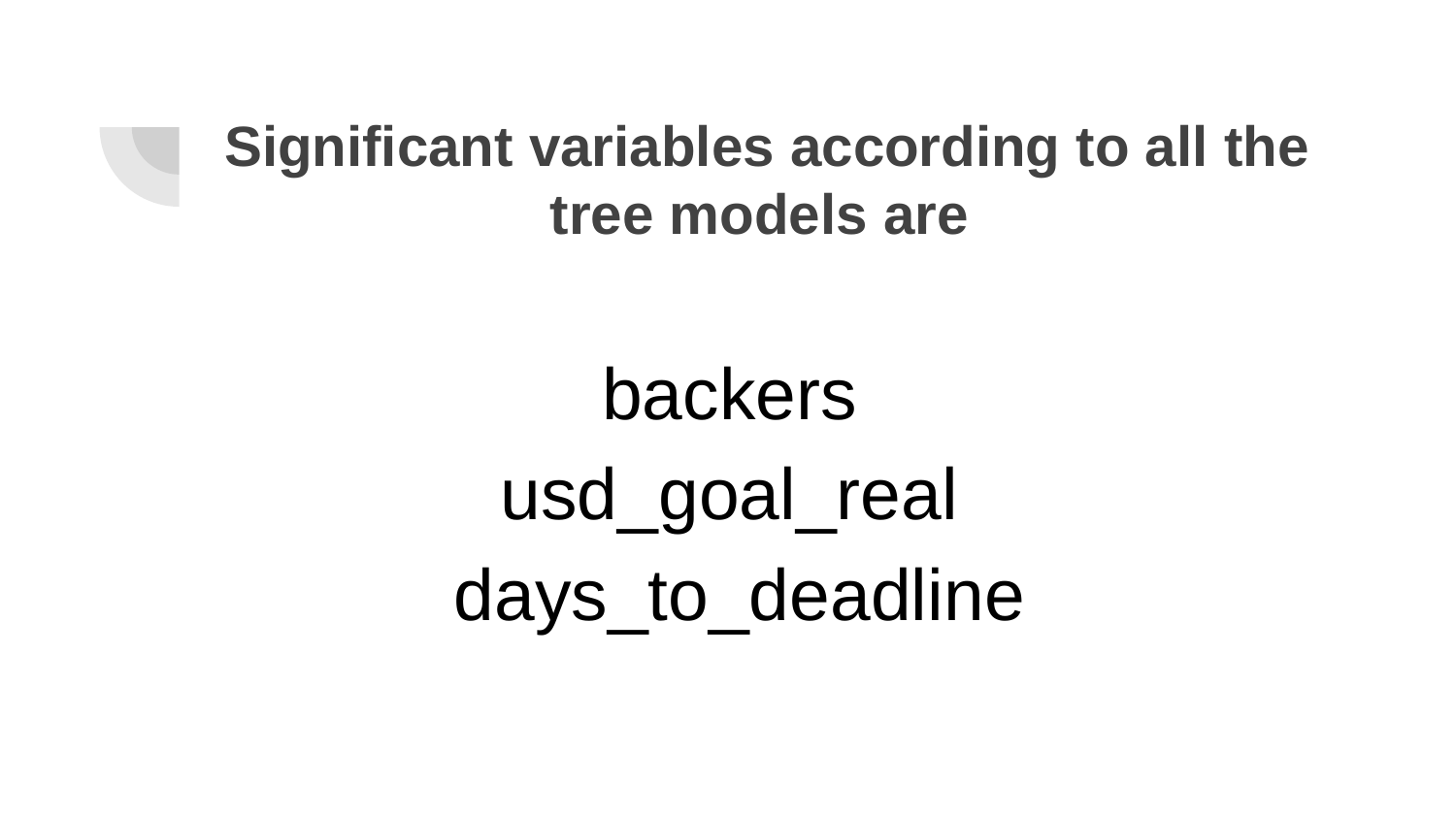

# Significant variables according to all the tree models are
backers
usd_goal_real
days_to_deadline